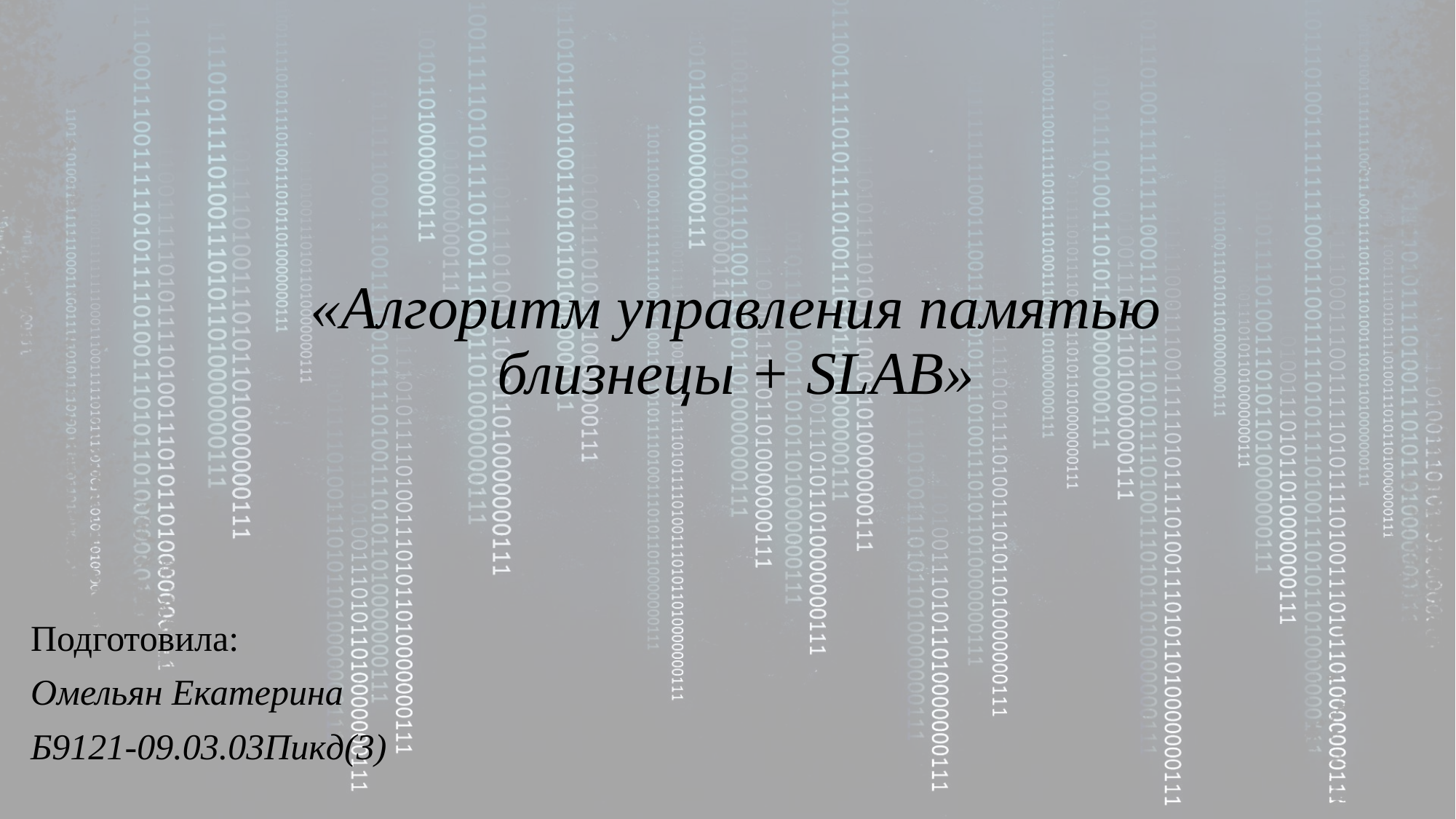

# «Алгоритм управления памятью близнецы + SLAB»
Подготовила:
Омельян Екатерина
Б9121-09.03.03Пикд(3)